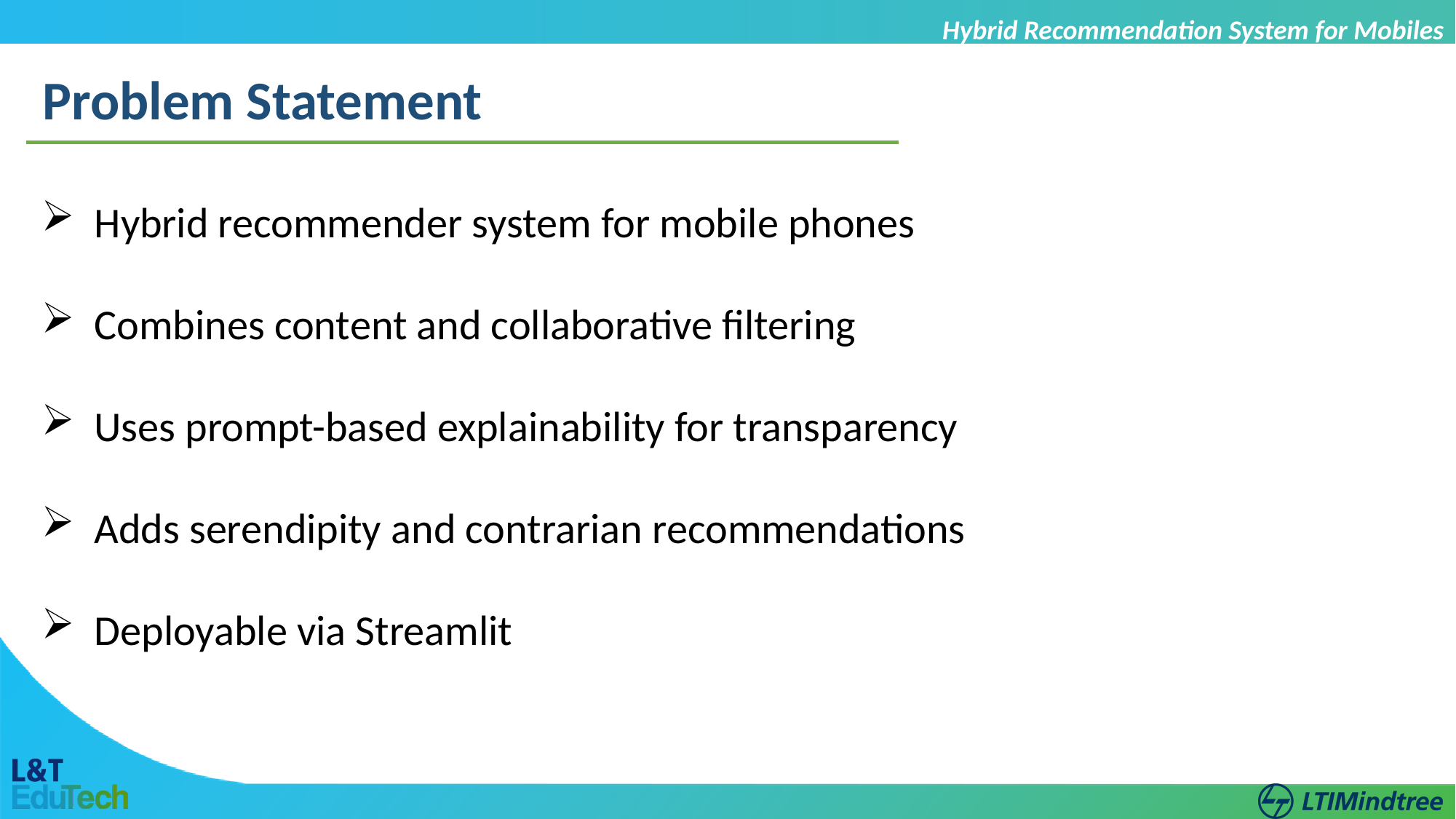

Hybrid Recommendation System for Mobiles

Problem Statement

  Hybrid recommender system for mobile phones

  Combines content and collaborative filtering

  Uses prompt-based explainability for transparency

  Adds serendipity and contrarian recommendations

  Deployable via Streamlit